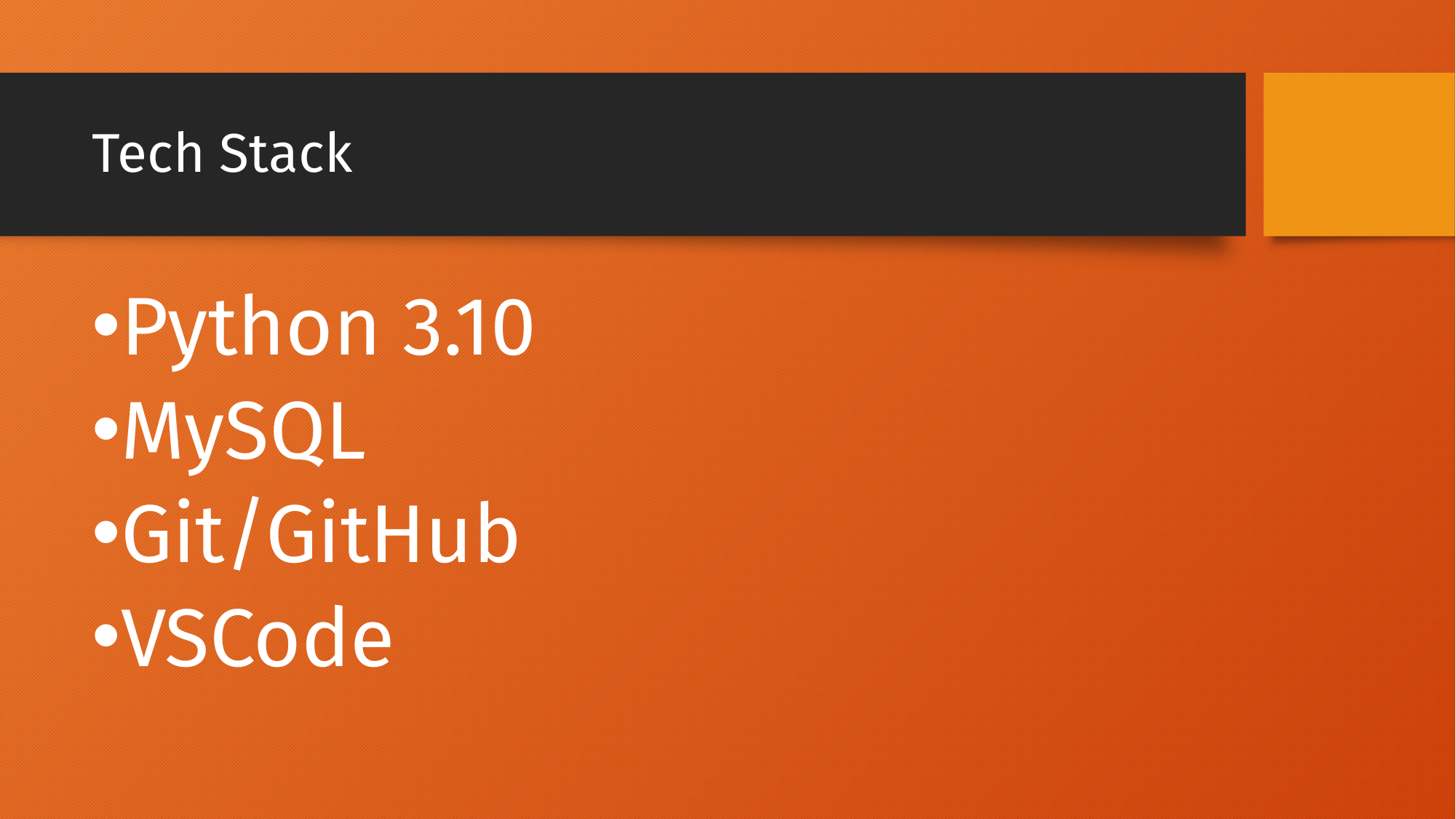

# Tech Stack
Python 3.10
MySQL
Git/GitHub
VSCode